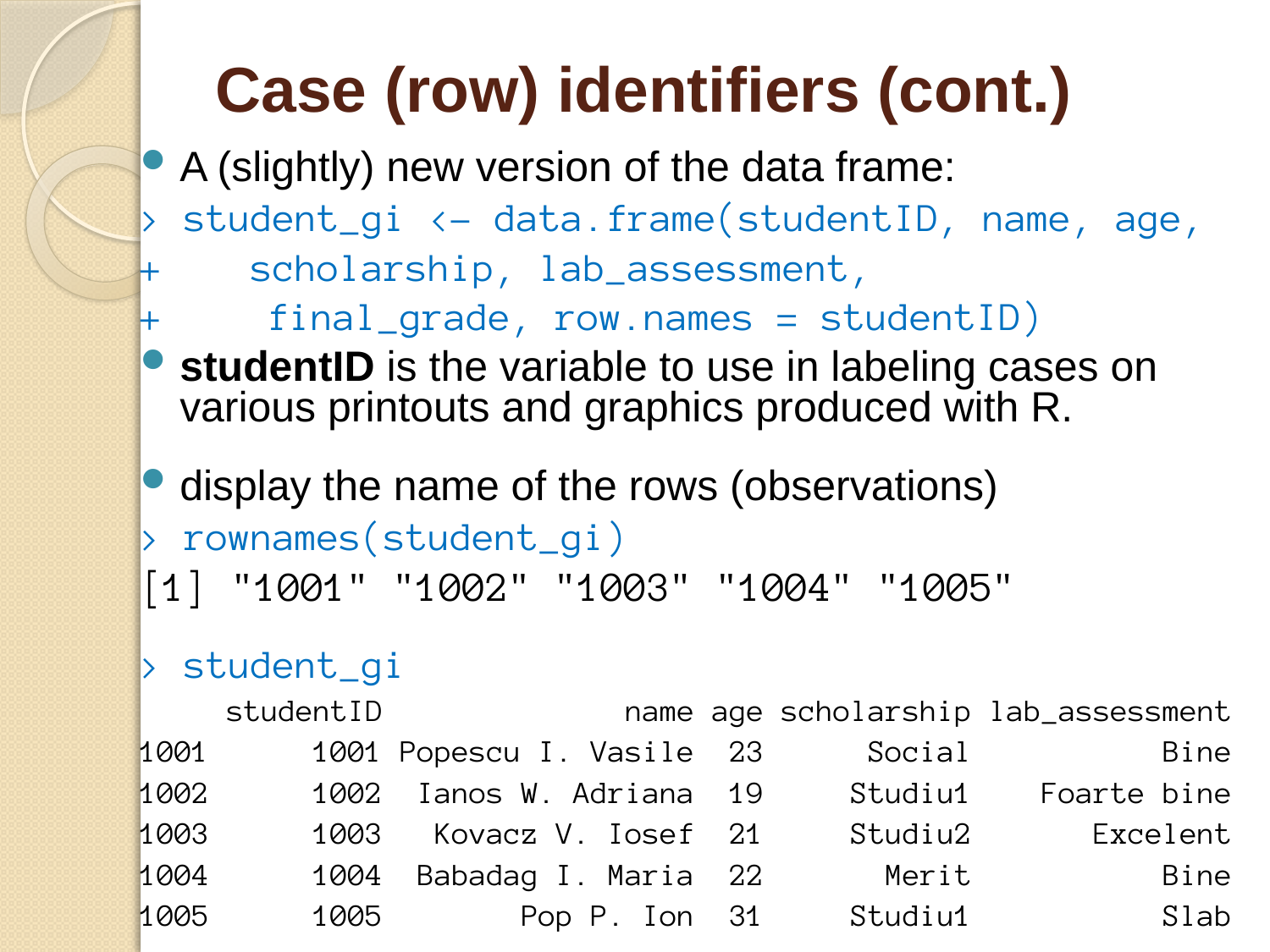

# Case (row) identifiers (cont.)
A (slightly) new version of the data frame:
> student_gi <- data.frame(studentID, name, age,
+    scholarship, lab_assessment,
+ 	final_grade, row.names = studentID)
studentID is the variable to use in labeling cases on various printouts and graphics produced with R.

display the name of the rows (observations)
> rownames(student_gi)
[1] "1001" "1002" "1003" "1004" "1005"

> student_gi
     studentID              name age scholarship lab_assessment
1001      1001 Popescu I. Vasile  23      Social           Bine
1002      1002  Ianos W. Adriana  19     Studiu1    Foarte bine
1003      1003   Kovacz V. Iosef  21     Studiu2       Excelent
1004      1004  Babadag I. Maria  22       Merit           Bine
1005      1005        Pop P. Ion  31     Studiu1           Slab